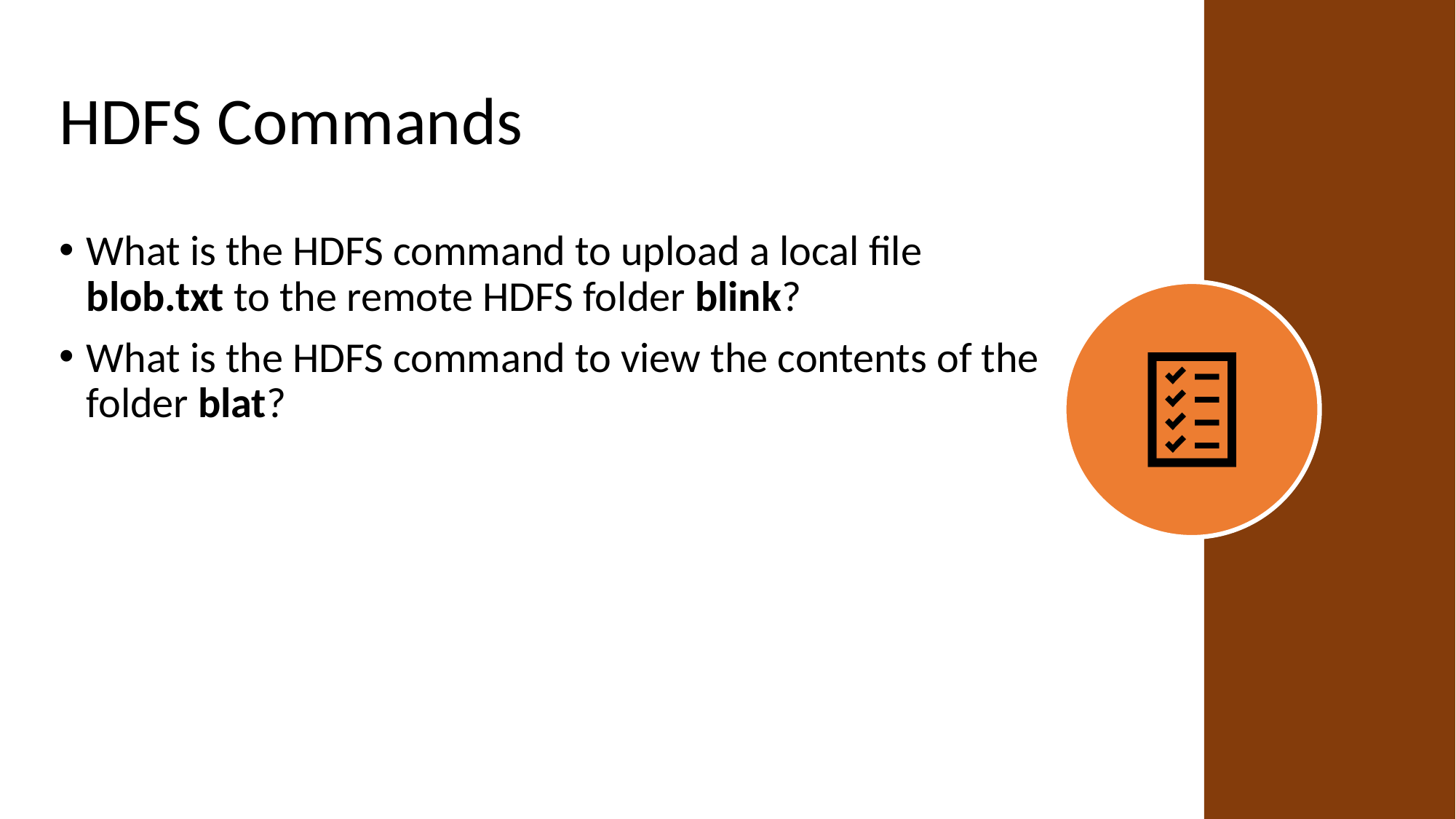

# HDFS Commands
What is the HDFS command to upload a local file blob.txt to the remote HDFS folder blink?
What is the HDFS command to view the contents of the folder blat?